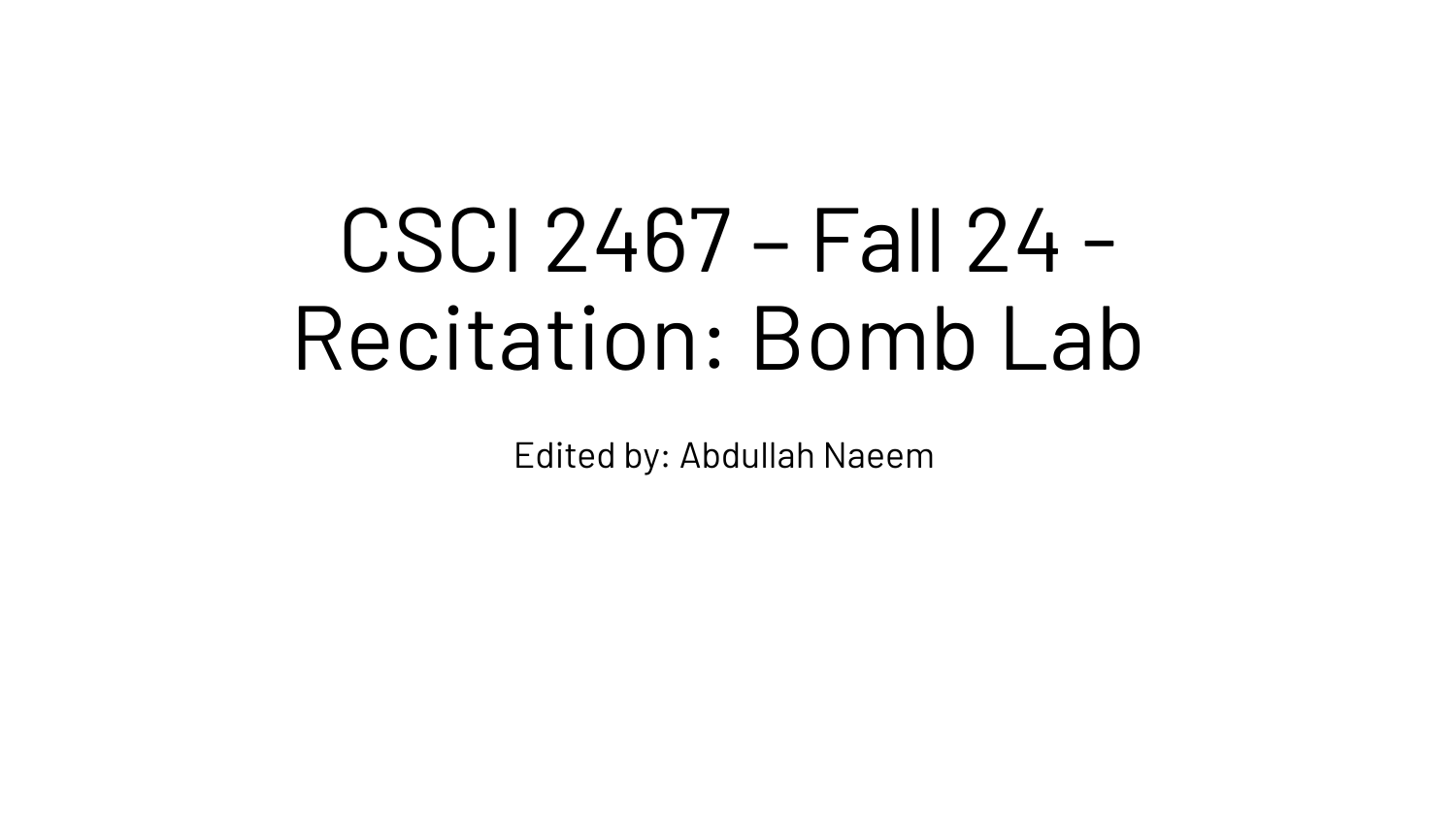

# CSCI 2467 – Fall 24 - Recitation: Bomb Lab
Edited by: Abdullah Naeem